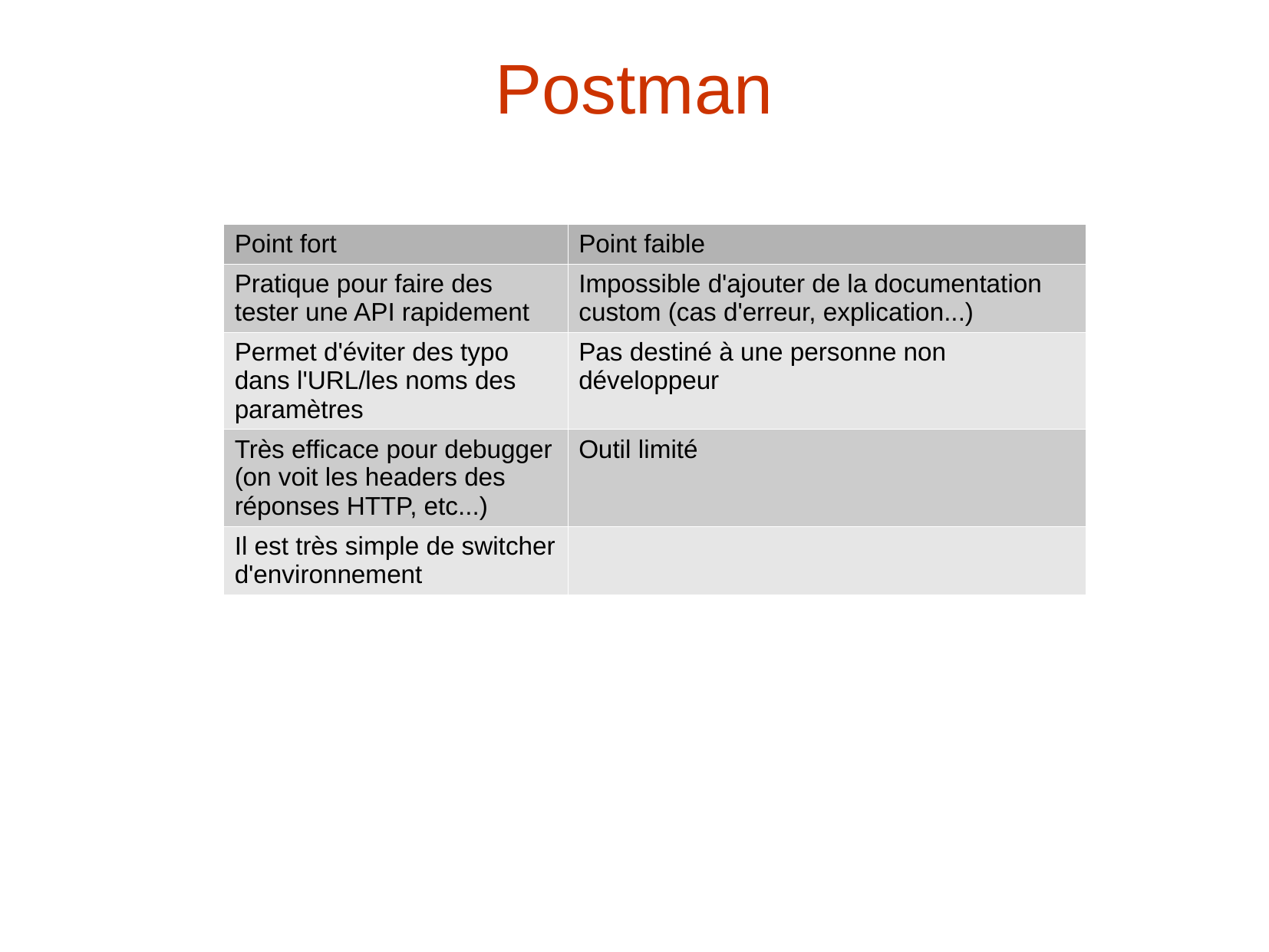

Postman
| Point fort | Point faible |
| --- | --- |
| Pratique pour faire des tester une API rapidement | Impossible d'ajouter de la documentation custom (cas d'erreur, explication...) |
| Permet d'éviter des typo dans l'URL/les noms des paramètres | Pas destiné à une personne non développeur |
| Très efficace pour debugger (on voit les headers des réponses HTTP, etc...) | Outil limité |
| Il est très simple de switcher d'environnement |  |